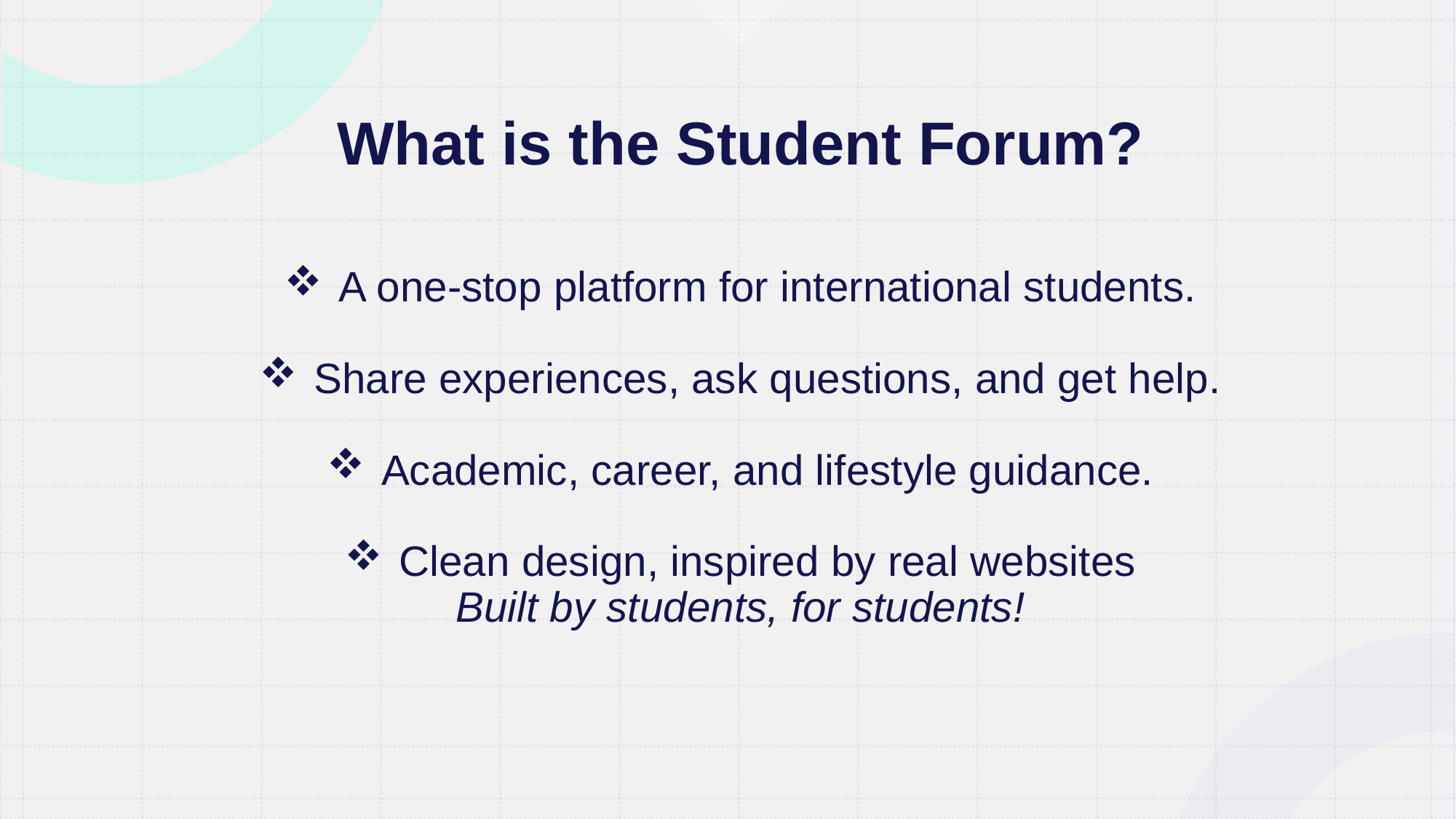

What is the Student Forum?

# A one-stop platform for international students.
Share experiences, ask questions, and get help.
Academic, career, and lifestyle guidance.
Clean design, inspired by real websites
Built by students, for students!